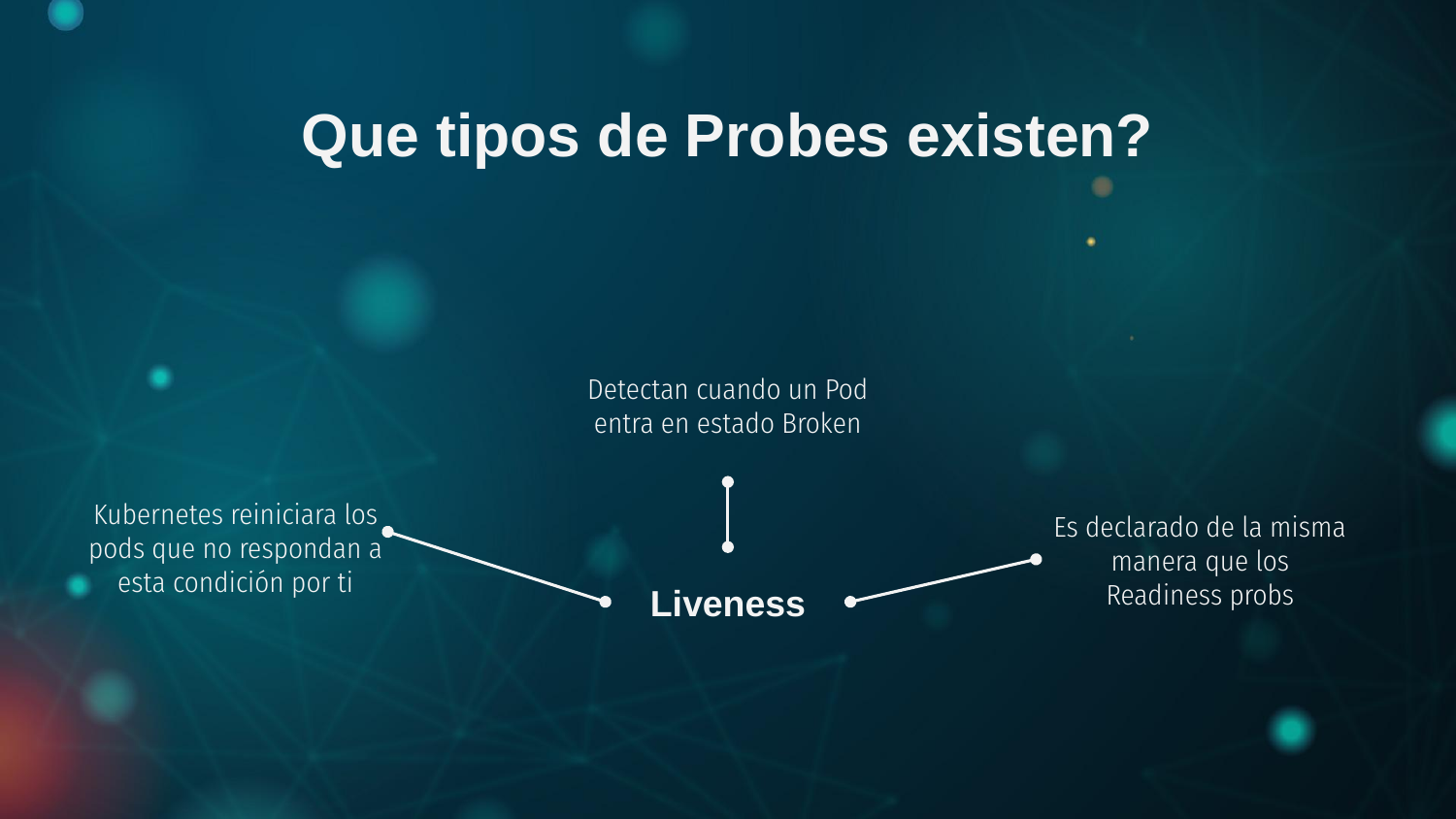

Que tipos de Probes existen?
Detectan cuando un Pod entra en estado Broken
Kubernetes reiniciara los pods que no respondan a esta condición por ti
Es declarado de la misma manera que los Readiness probs
Liveness